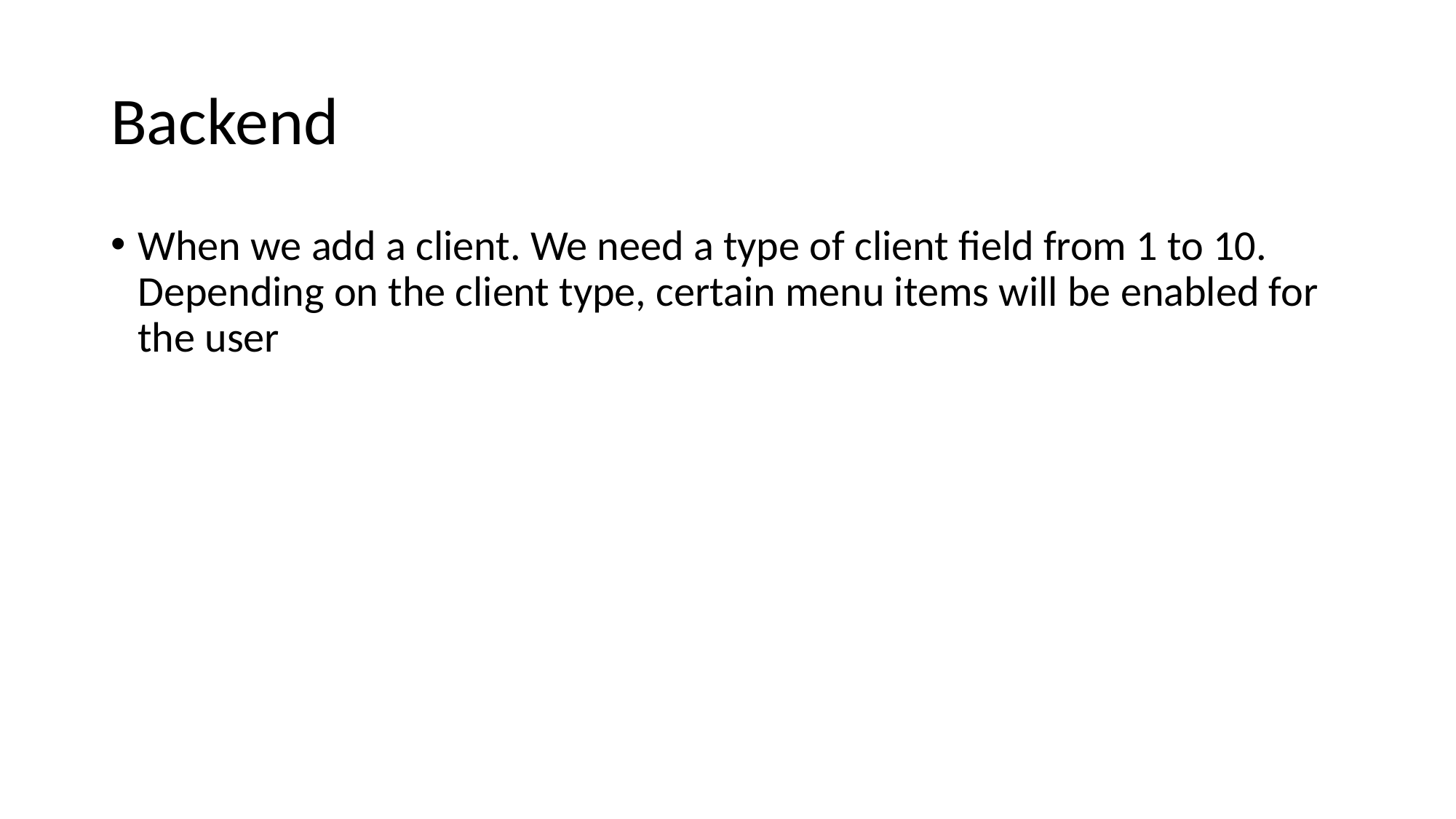

Backend
When we add a client. We need a type of client field from 1 to 10. Depending on the client type, certain menu items will be enabled for the user